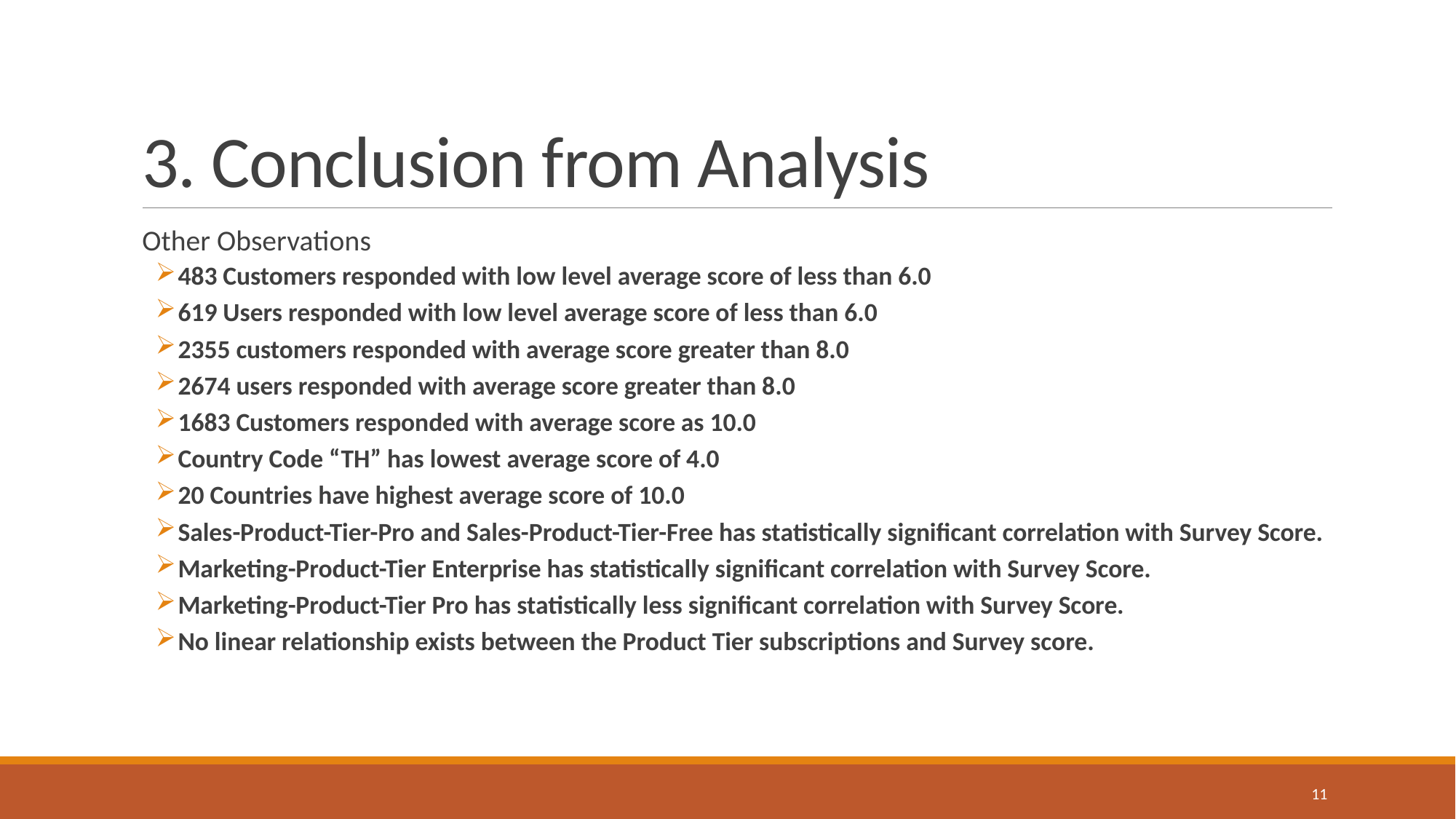

# 3. Conclusion from Analysis
Other Observations
483 Customers responded with low level average score of less than 6.0
619 Users responded with low level average score of less than 6.0
2355 customers responded with average score greater than 8.0
2674 users responded with average score greater than 8.0
1683 Customers responded with average score as 10.0
Country Code “TH” has lowest average score of 4.0
20 Countries have highest average score of 10.0
Sales-Product-Tier-Pro and Sales-Product-Tier-Free has statistically significant correlation with Survey Score.
Marketing-Product-Tier Enterprise has statistically significant correlation with Survey Score.
Marketing-Product-Tier Pro has statistically less significant correlation with Survey Score.
No linear relationship exists between the Product Tier subscriptions and Survey score.

11